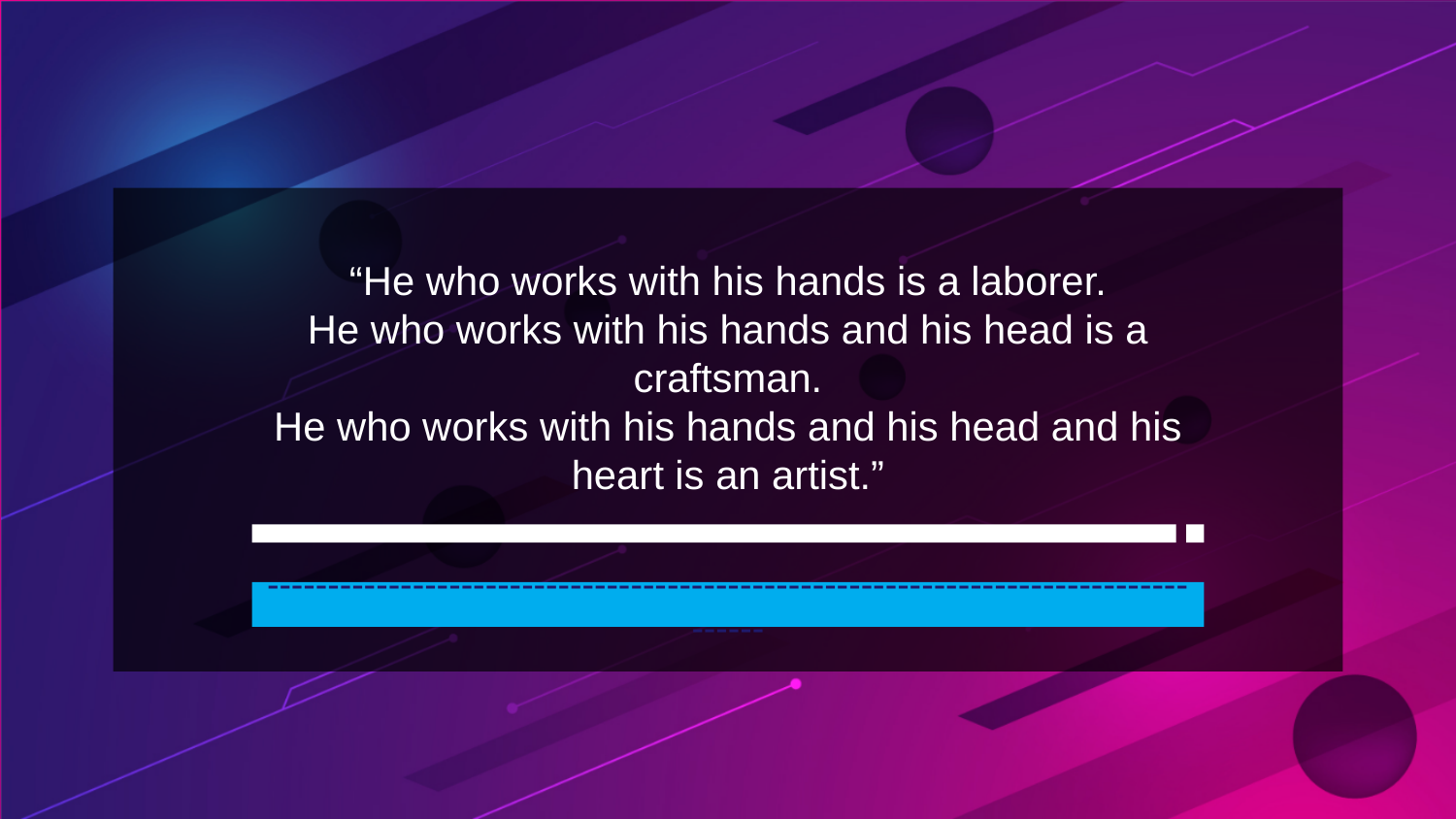

“He who works with his hands is a laborer.
He who works with his hands and his head is a craftsman.
He who works with his hands and his head and his heart is an artist.”

# ----------------------------------------------------------------------------------